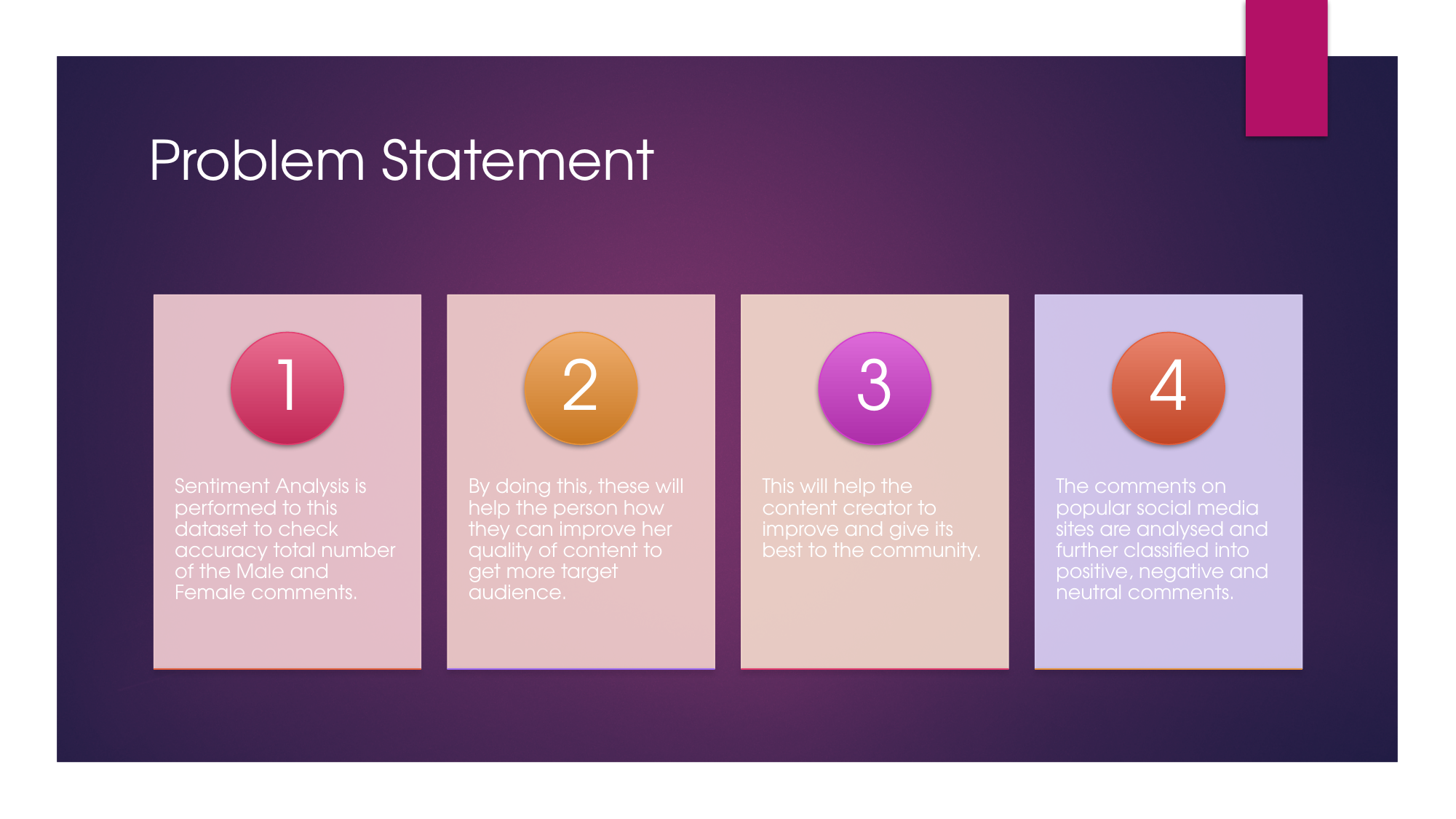

# Problem Statement
Sentiment Analysis is performed to this dataset to check accuracy total number of the Male and Female comments.
1
By doing this, these will help the person how they can improve her quality of content to get more target audience.
2
This will help the content creator to improve and give its best to the community.
3
The comments on popular social media sites are analysed and further classified into positive, negative and neutral comments.
4